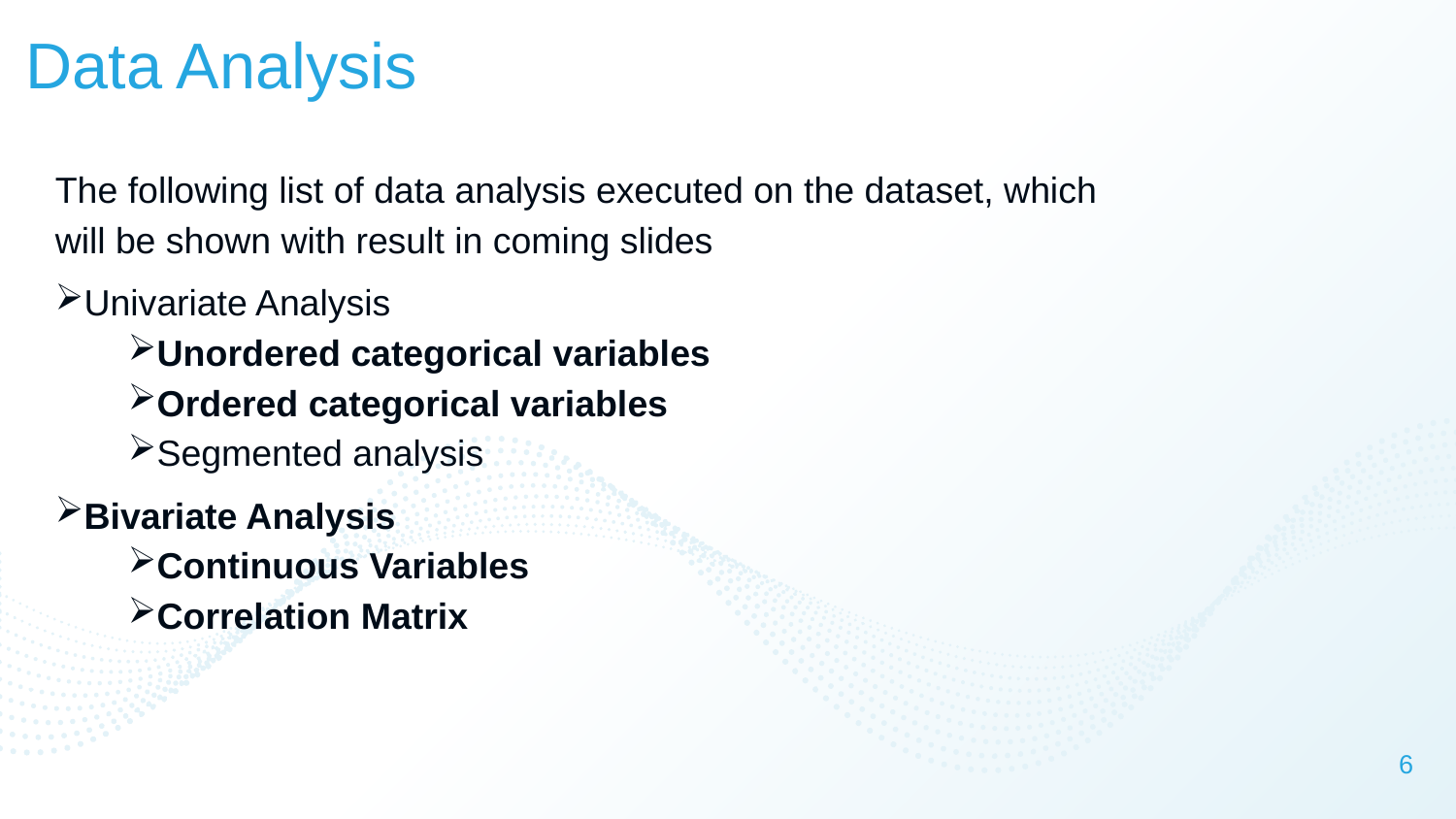

# Data Analysis
The following list of data analysis executed on the dataset, which will be shown with result in coming slides
Univariate Analysis
Unordered categorical variables
Ordered categorical variables
Segmented analysis
Bivariate Analysis
Continuous Variables
Correlation Matrix

6